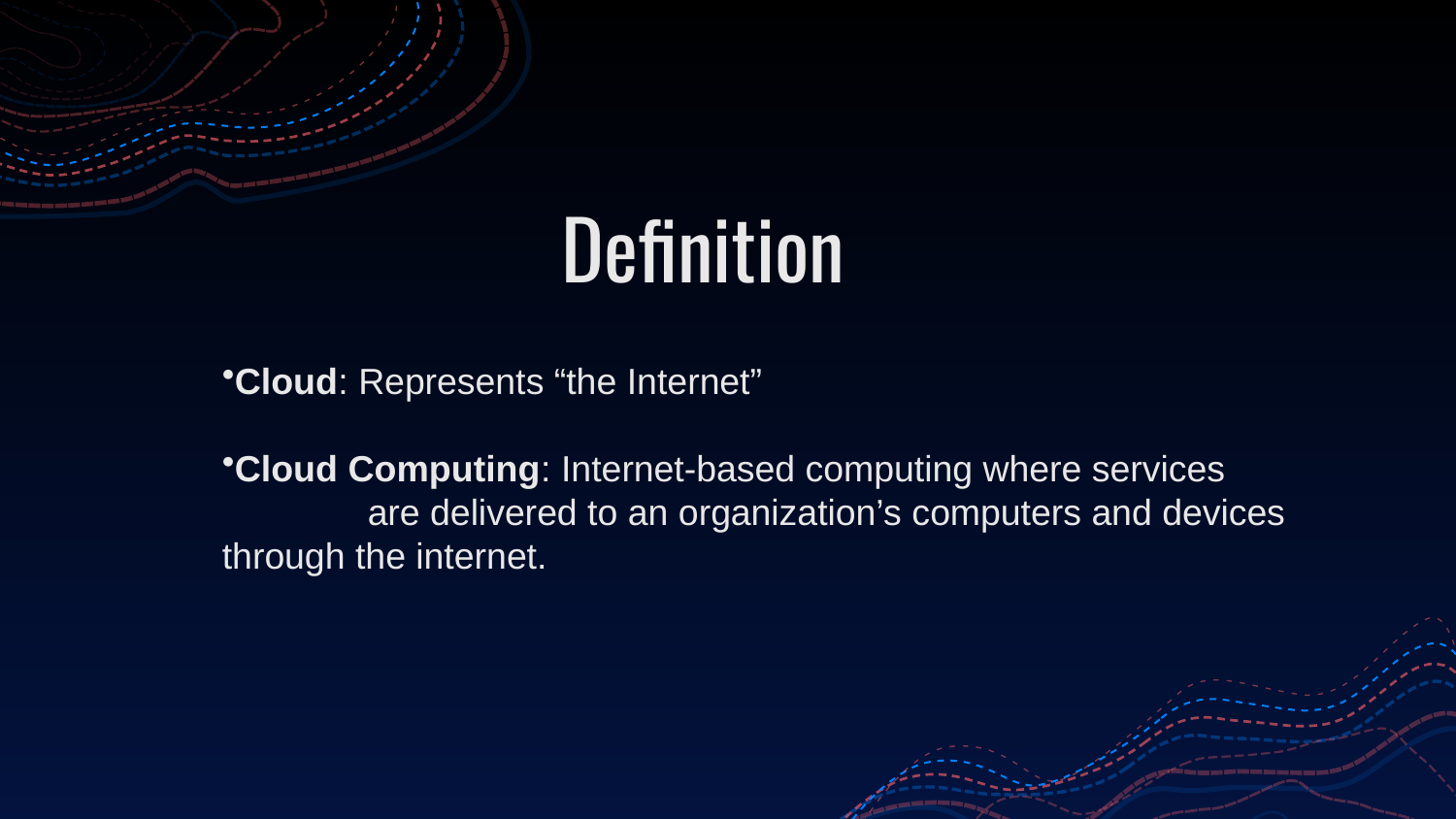

# Definition
Cloud: Represents “the Internet”

Cloud Computing: Internet-based computing where services
  	are delivered to an organization’s computers and devices 	through the internet.